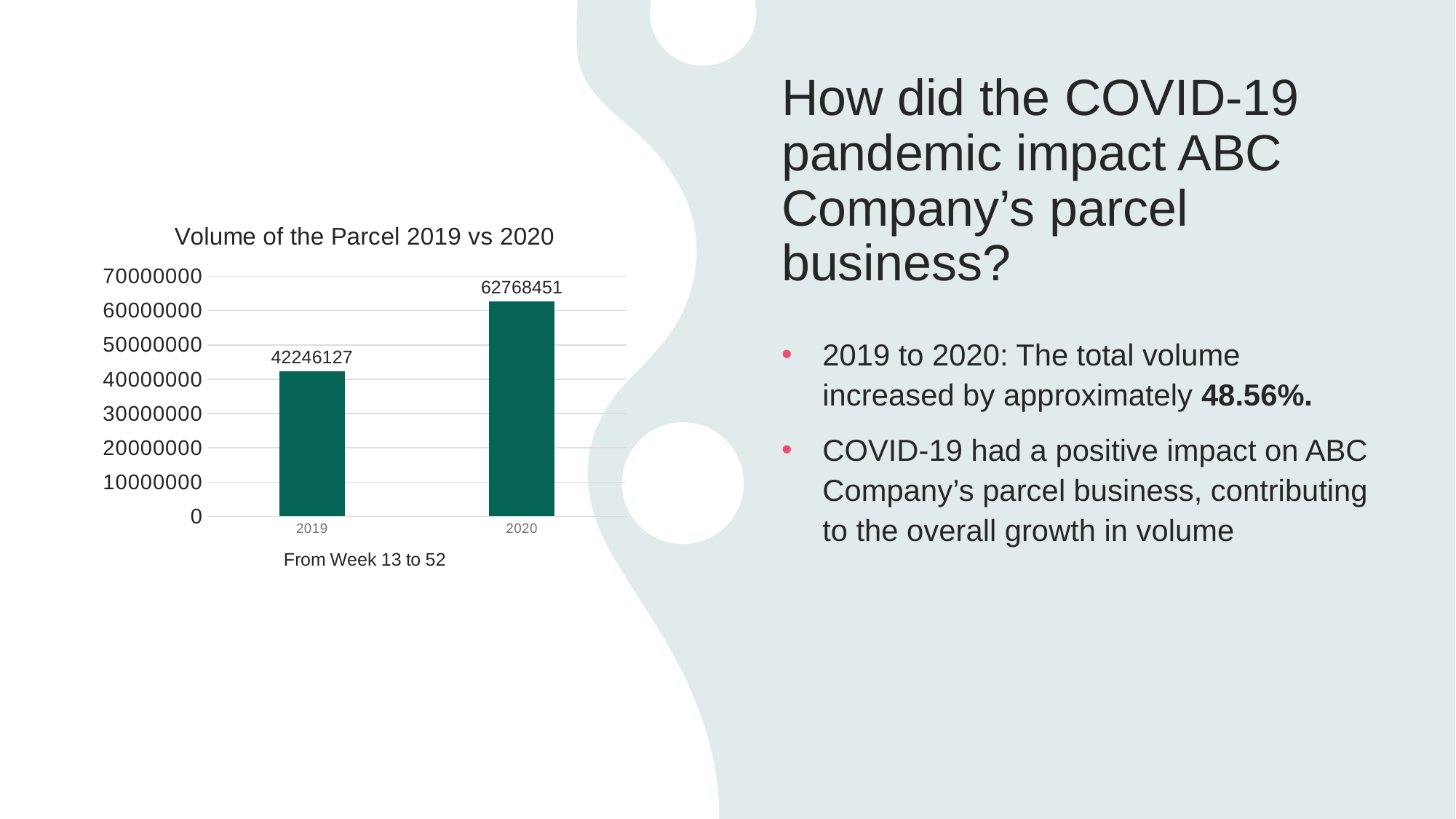

# How did the COVID-19 pandemic impact ABC Company’s parcel business?

### Chart:

| Category | Volume of the Parcel 2019 vs 2020 |
|---|---|
| 2019 | 42246127.0 |
| 2020 | 62768451.0 |
2019 to 2020: The total volume increased by approximately 48.56%.
COVID-19 had a positive impact on ABC Company’s parcel business, contributing to the overall growth in volume